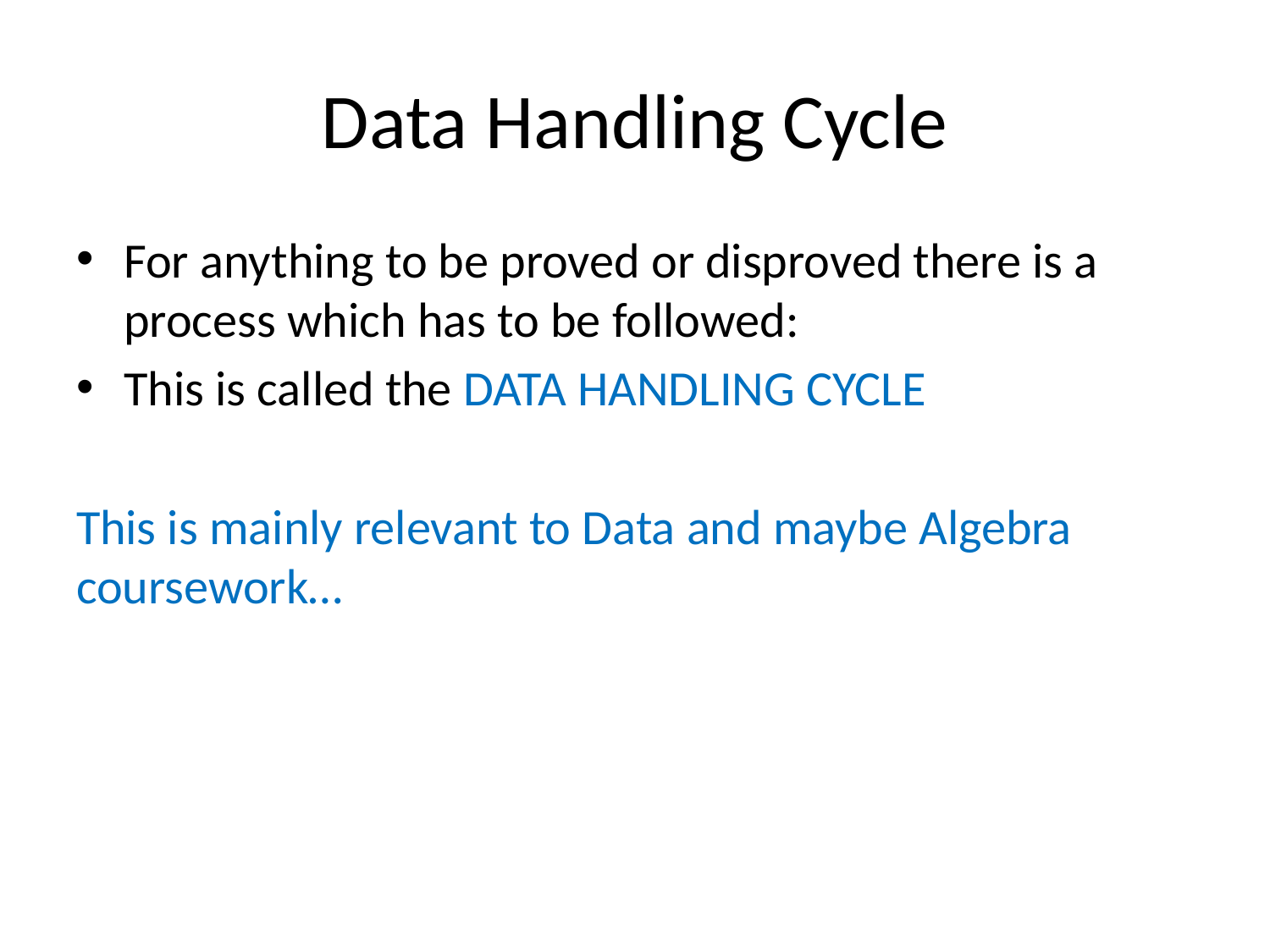

# Data Handling Cycle
For anything to be proved or disproved there is a process which has to be followed:
This is called the DATA HANDLING CYCLE

This is mainly relevant to Data and maybe Algebra coursework…